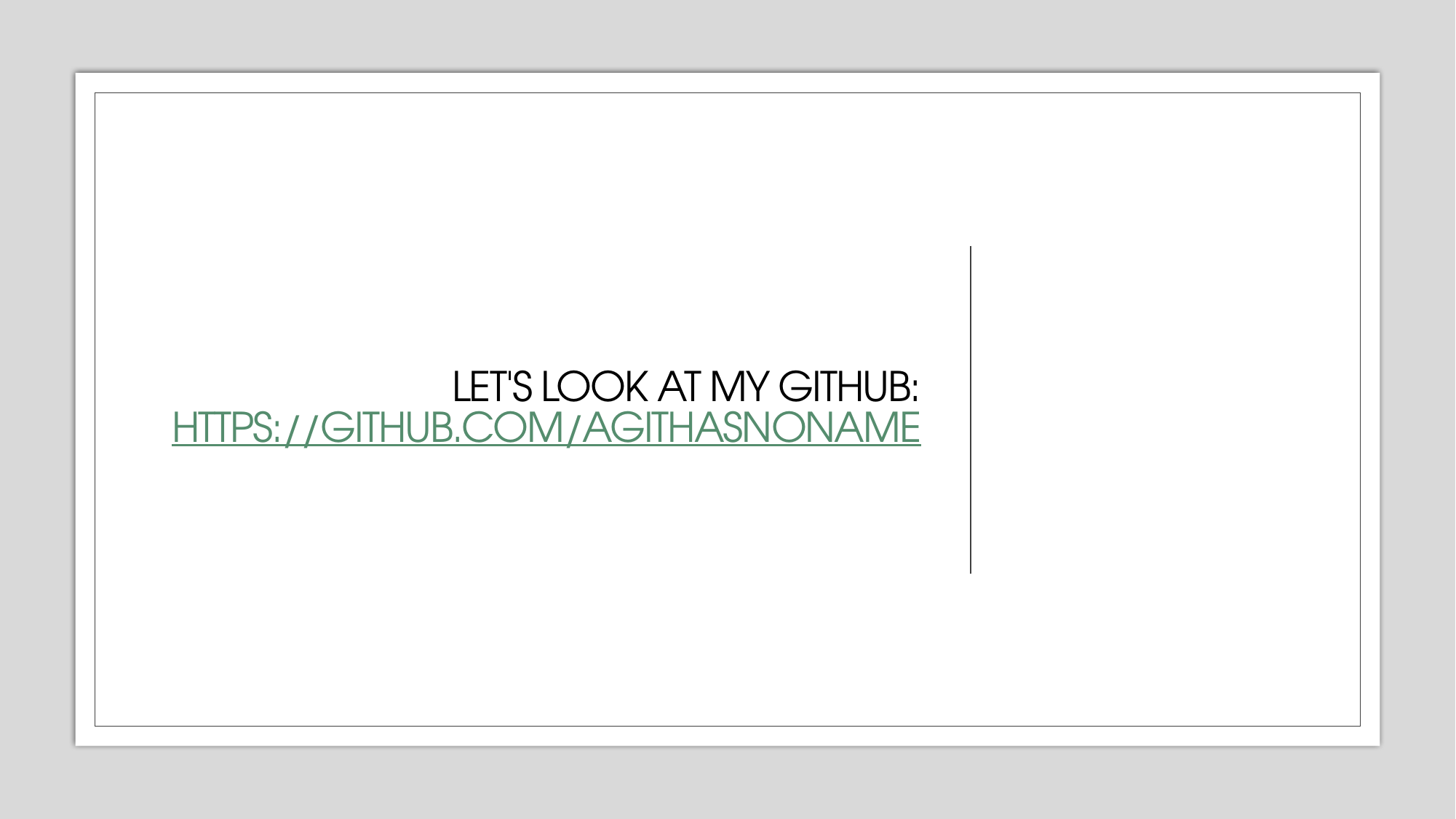

# Let's look at my GitHub: https://github.com/aGitHasNoName